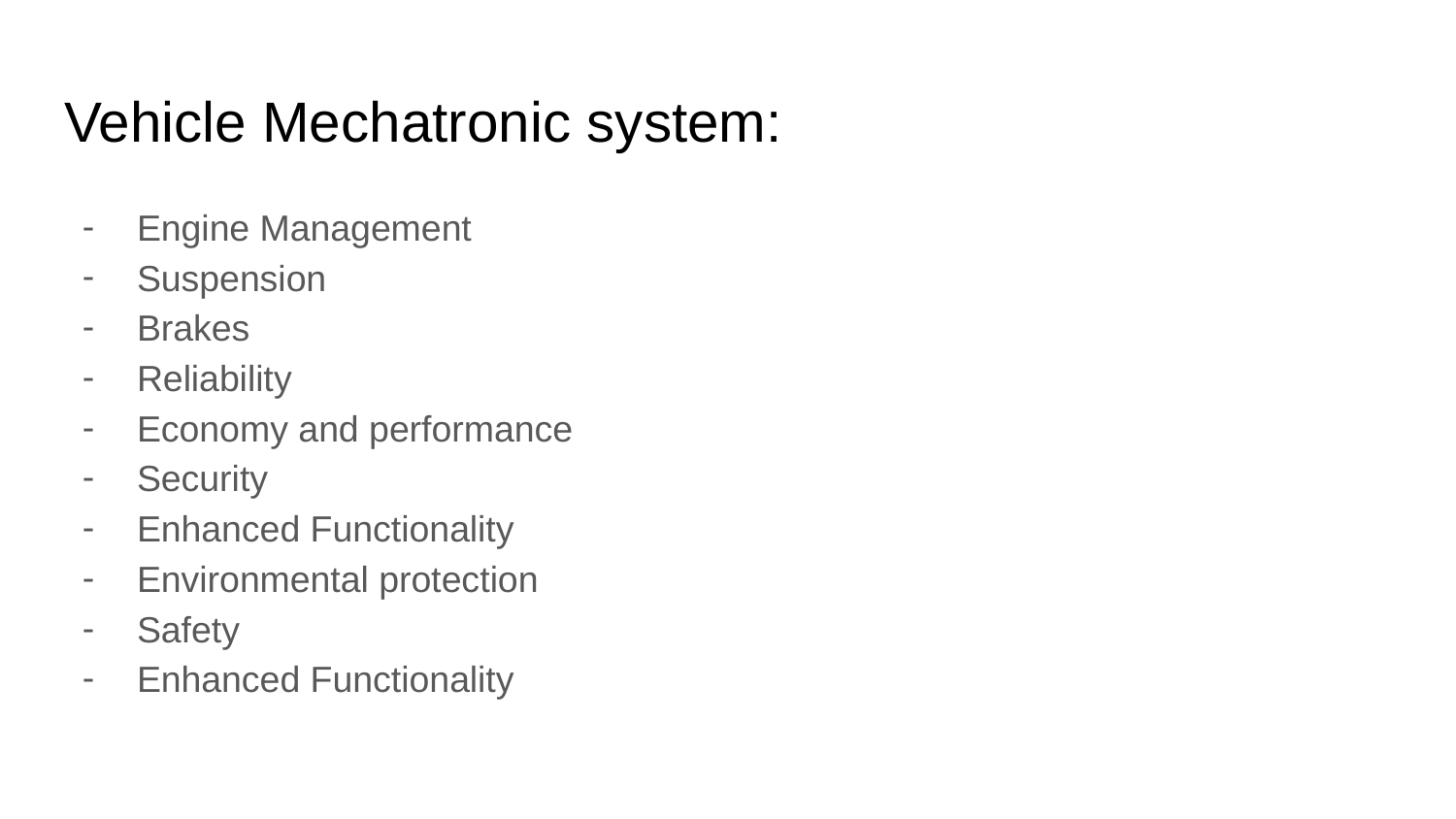

# Vehicle Mechatronic system:
Engine Management
Suspension
Brakes
Reliability
Economy and performance
Security
Enhanced Functionality
Environmental protection
Safety
Enhanced Functionality